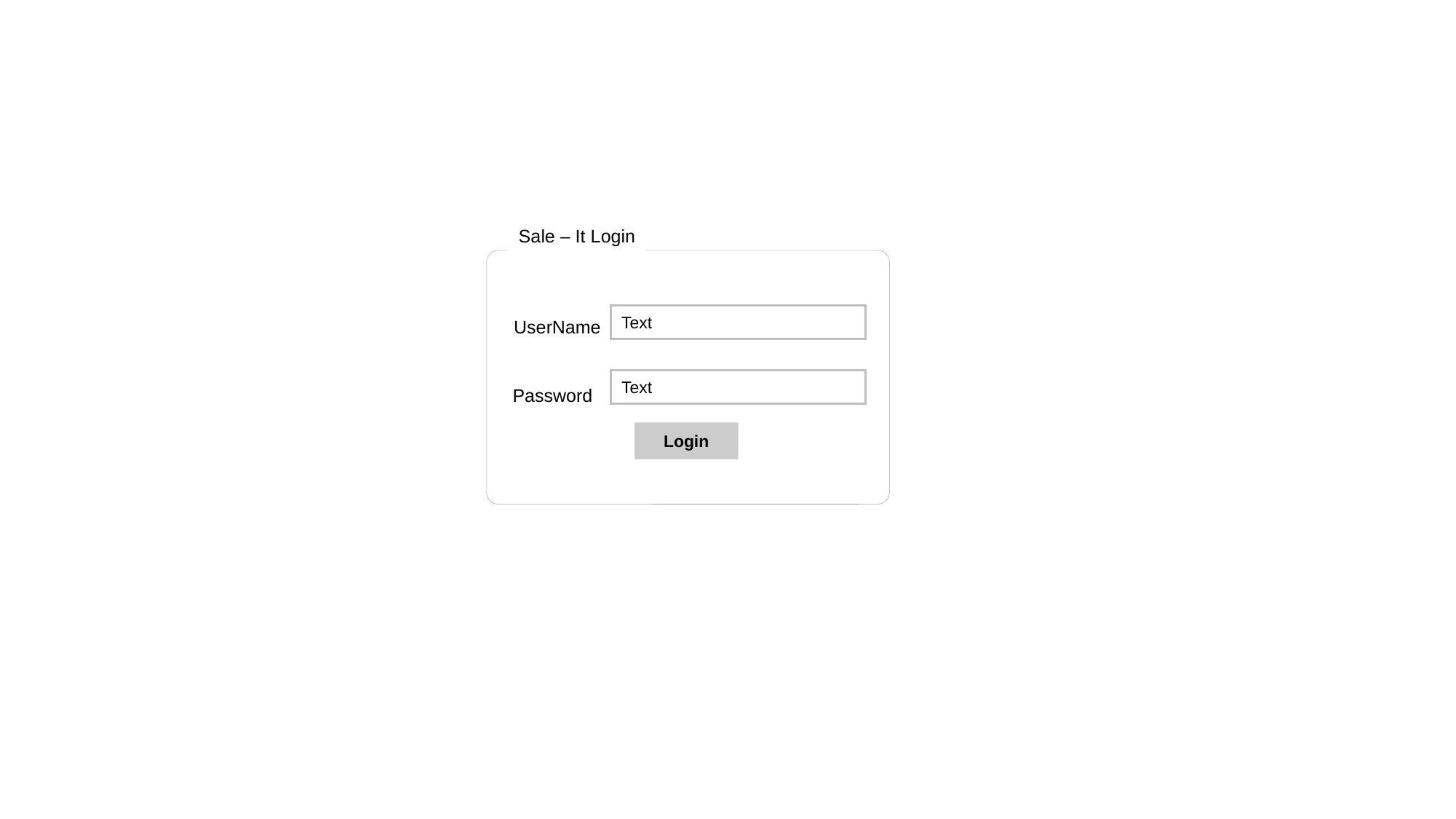

Sale – It Login

Text
UserName
Text
Password
Login